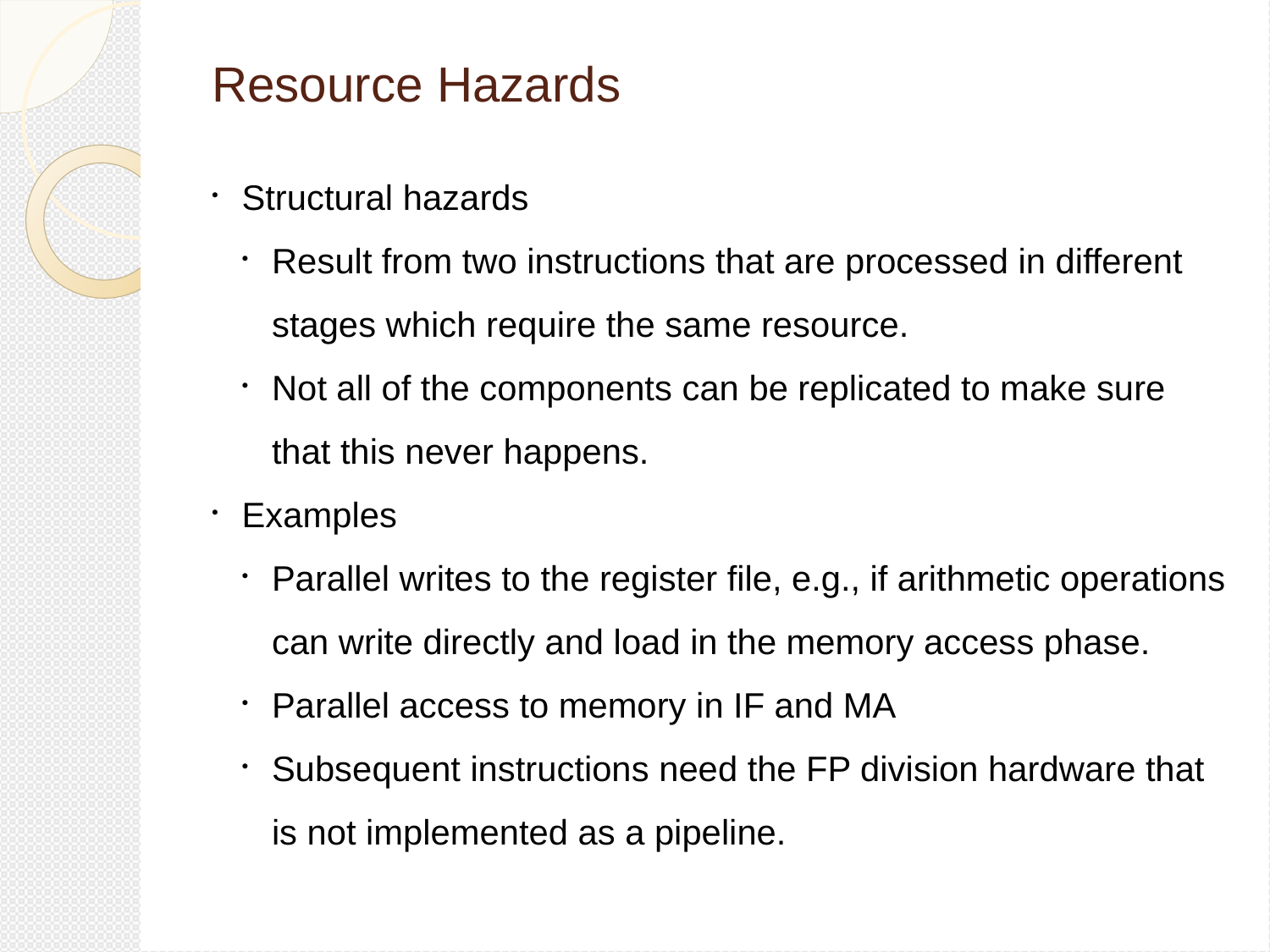

Resource Hazards
Structural hazards
Result from two instructions that are processed in different stages which require the same resource.
Not all of the components can be replicated to make sure that this never happens.
Examples
Parallel writes to the register file, e.g., if arithmetic operations can write directly and load in the memory access phase.
Parallel access to memory in IF and MA
Subsequent instructions need the FP division hardware that is not implemented as a pipeline.